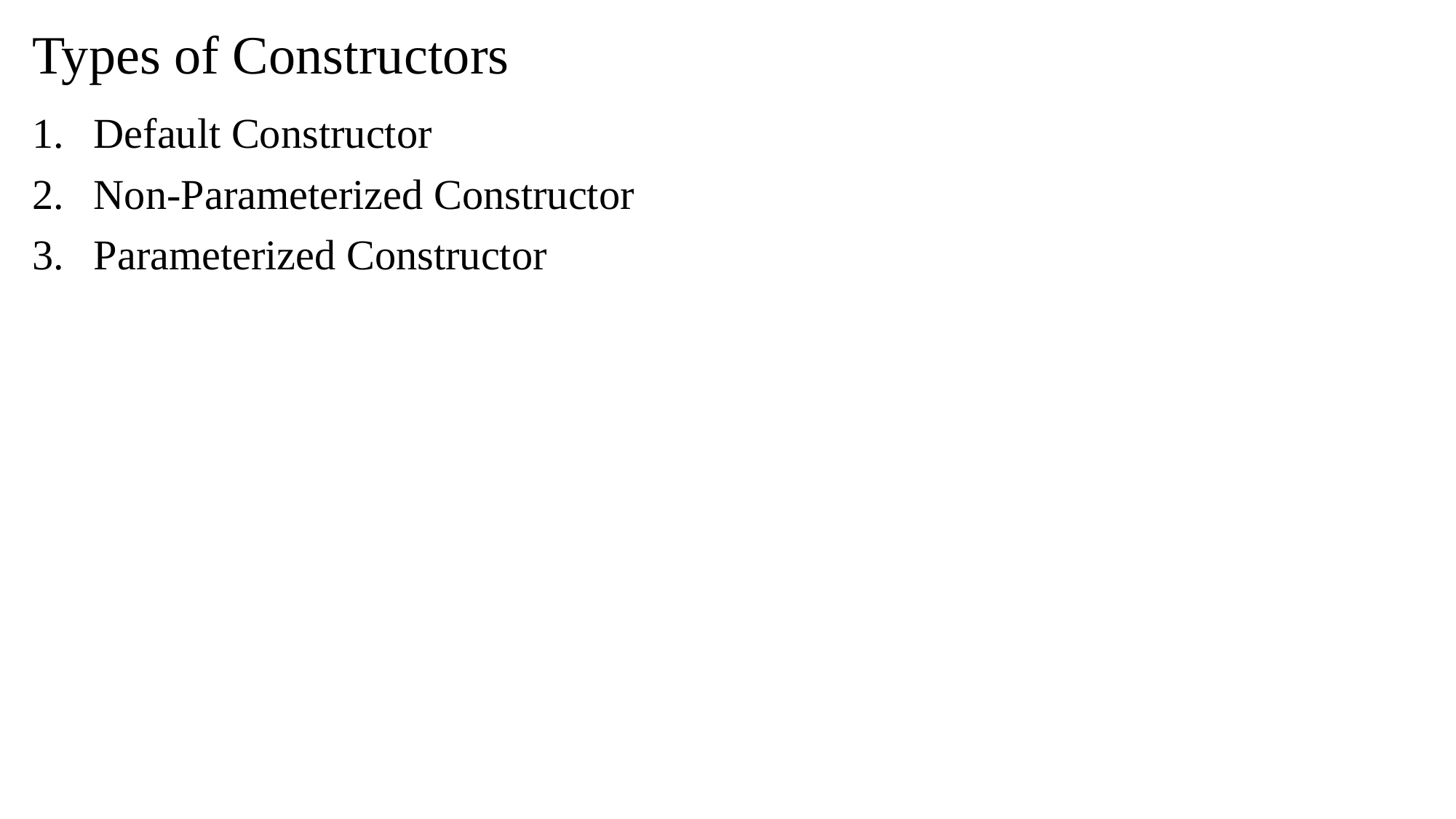

# Types of Constructors
Default Constructor
Non-Parameterized Constructor
Parameterized Constructor